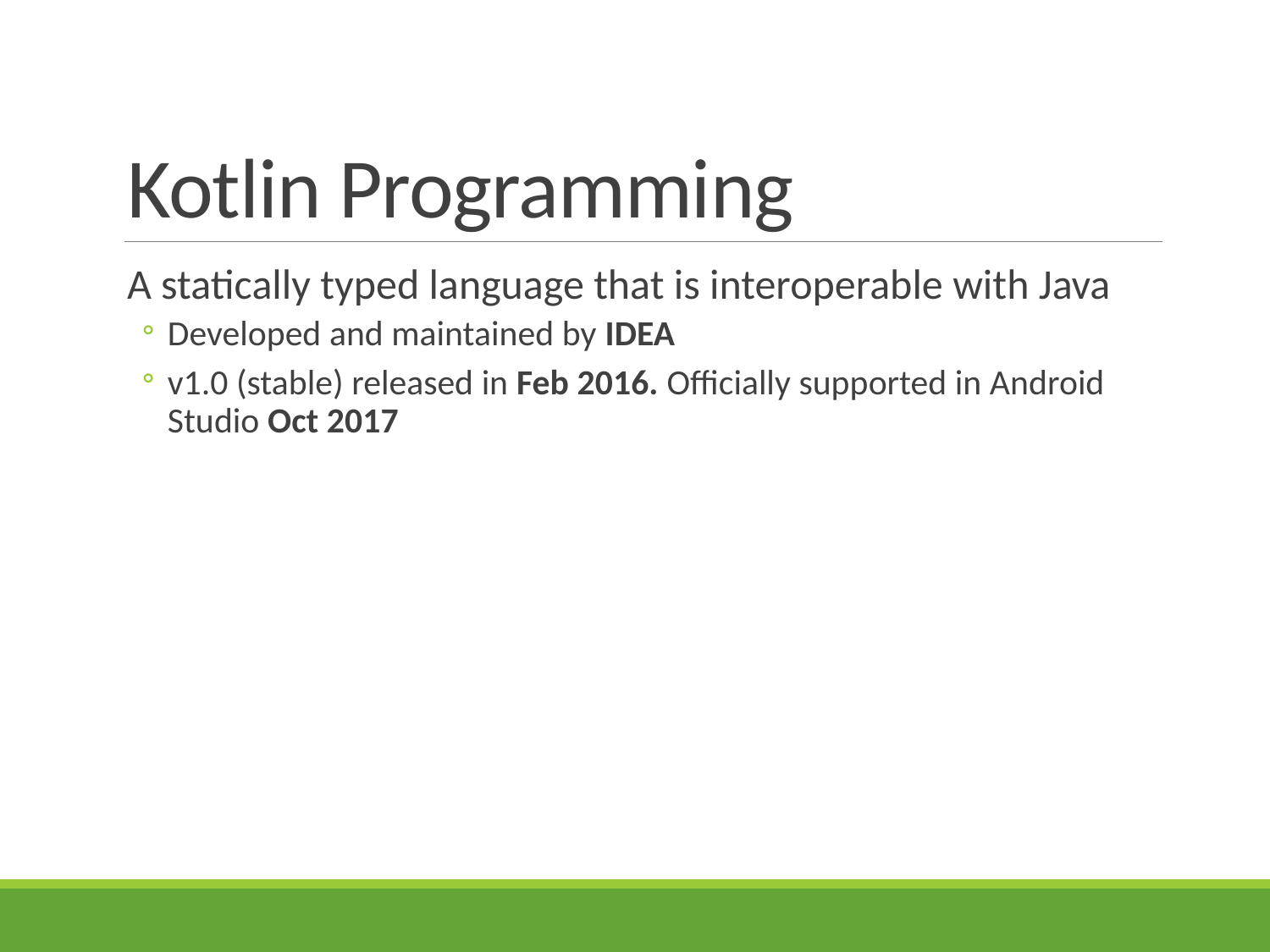

# Kotlin Programming
A statically typed language that is interoperable with Java
Developed and maintained by IDEA
v1.0 (stable) released in Feb 2016. Officially supported in Android Studio Oct 2017